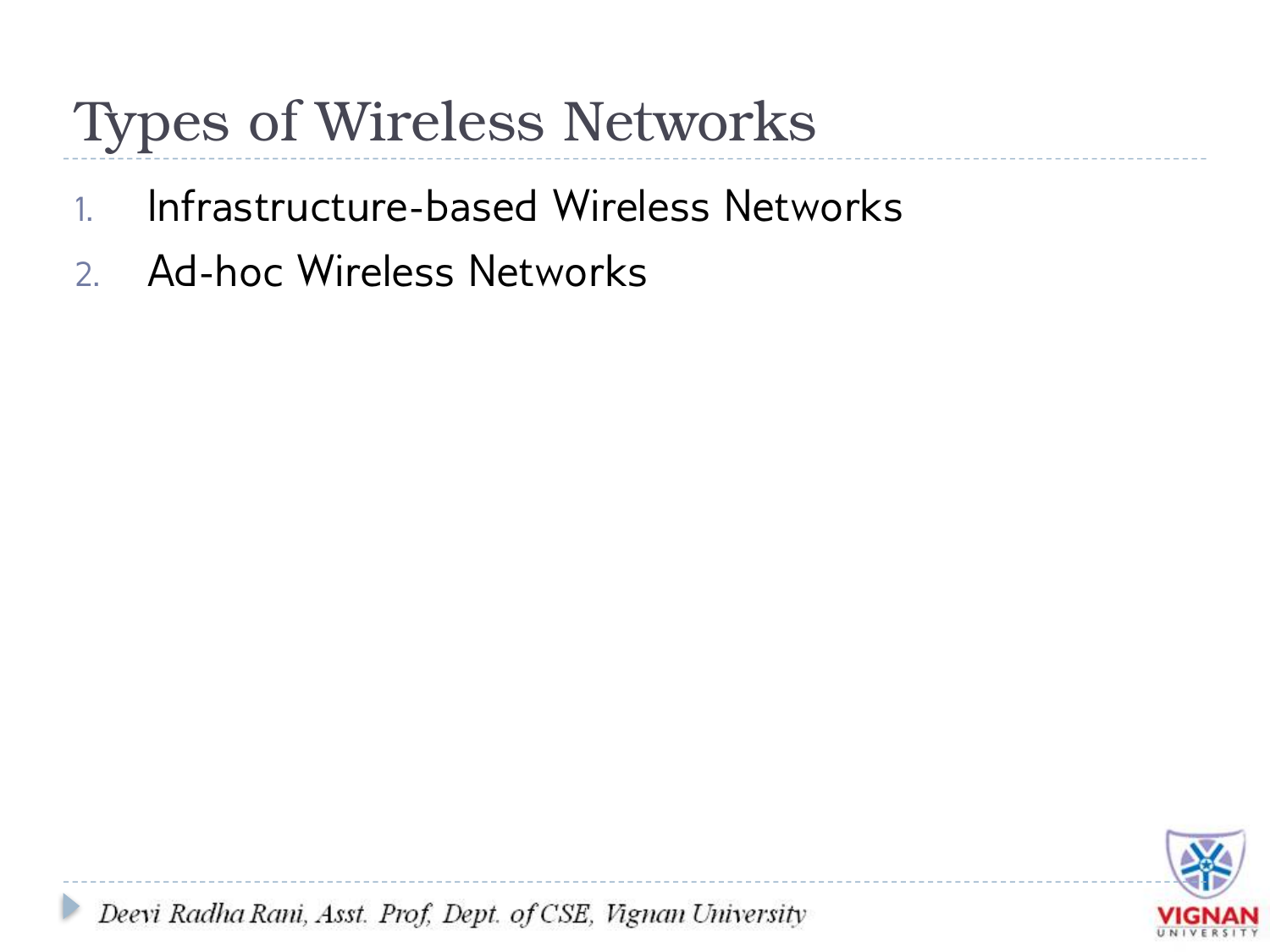

# Types of Wireless Networks
Infrastructure-based Wireless Networks
Ad-hoc Wireless Networks